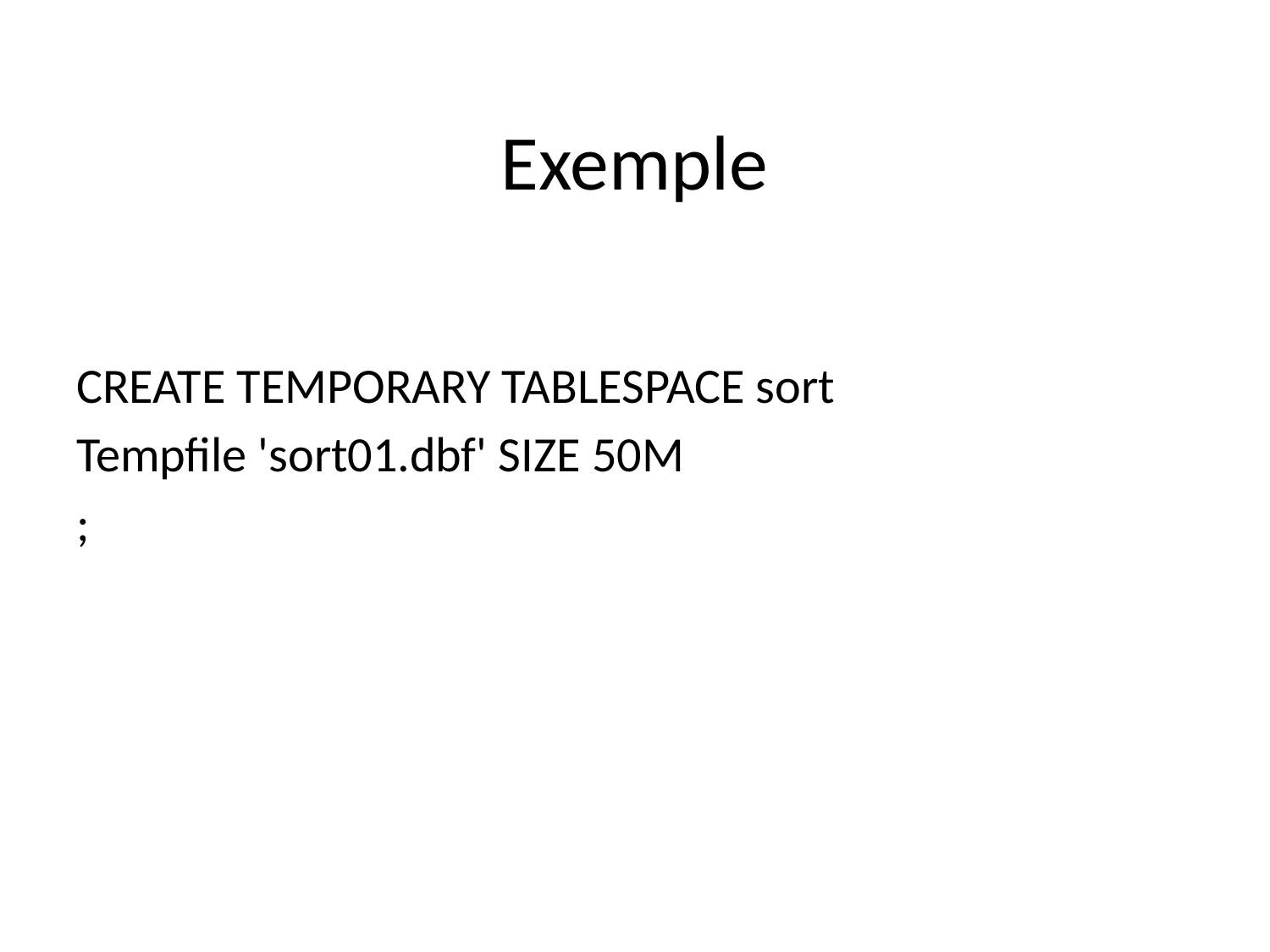

# Exemple
CREATE TEMPORARY TABLESPACE sort
Tempfile 'sort01.dbf' SIZE 50M
;
8